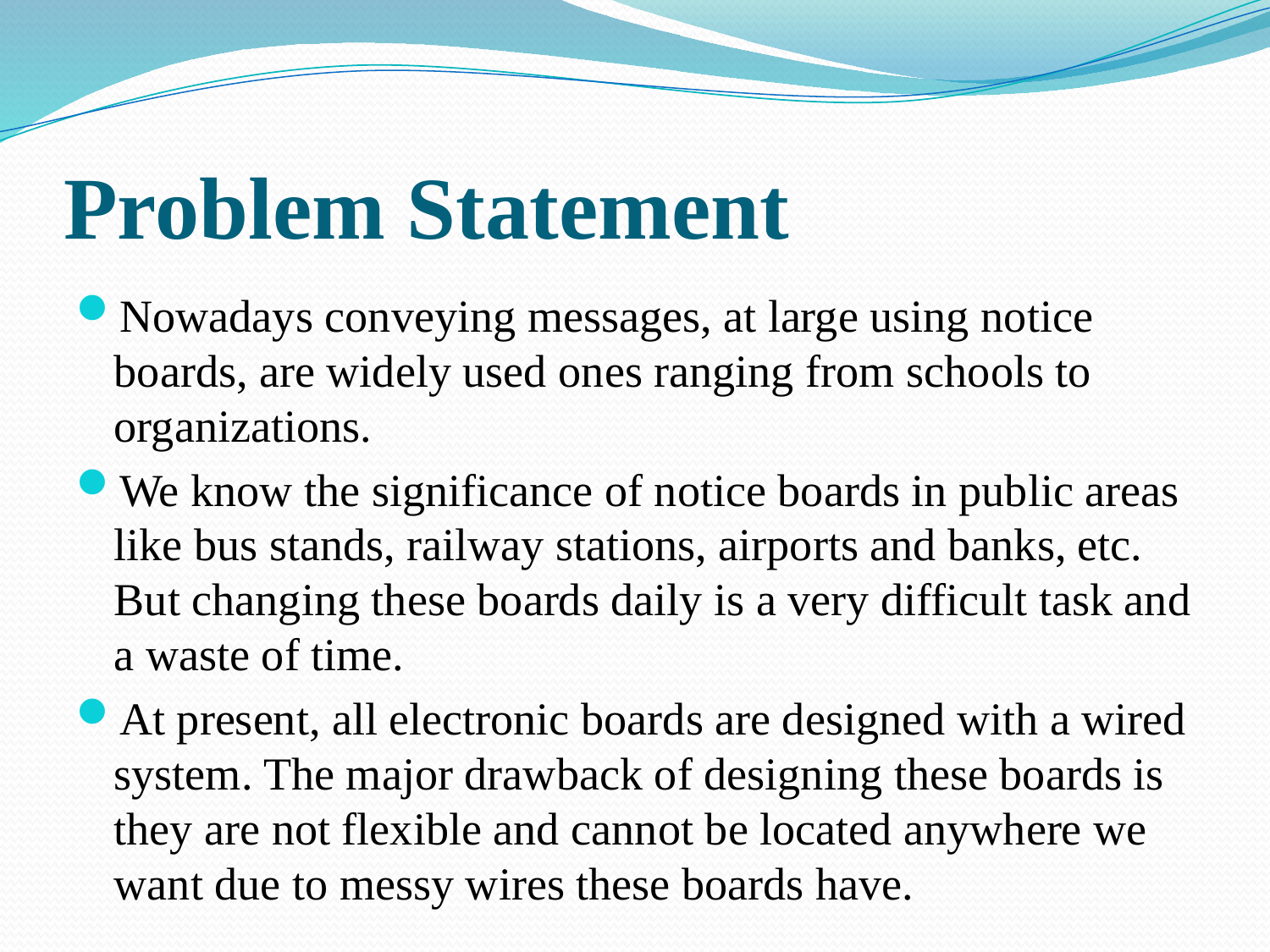

# Problem Statement

Nowadays conveying messages, at large using notice boards, are widely used ones ranging from schools to organizations.
We know the significance of notice boards in public areas like bus stands, railway stations, airports and banks, etc. But changing these boards daily is a very difficult task and a waste of time.
At present, all electronic boards are designed with a wired system. The major drawback of designing these boards is they are not flexible and cannot be located anywhere we want due to messy wires these boards have.